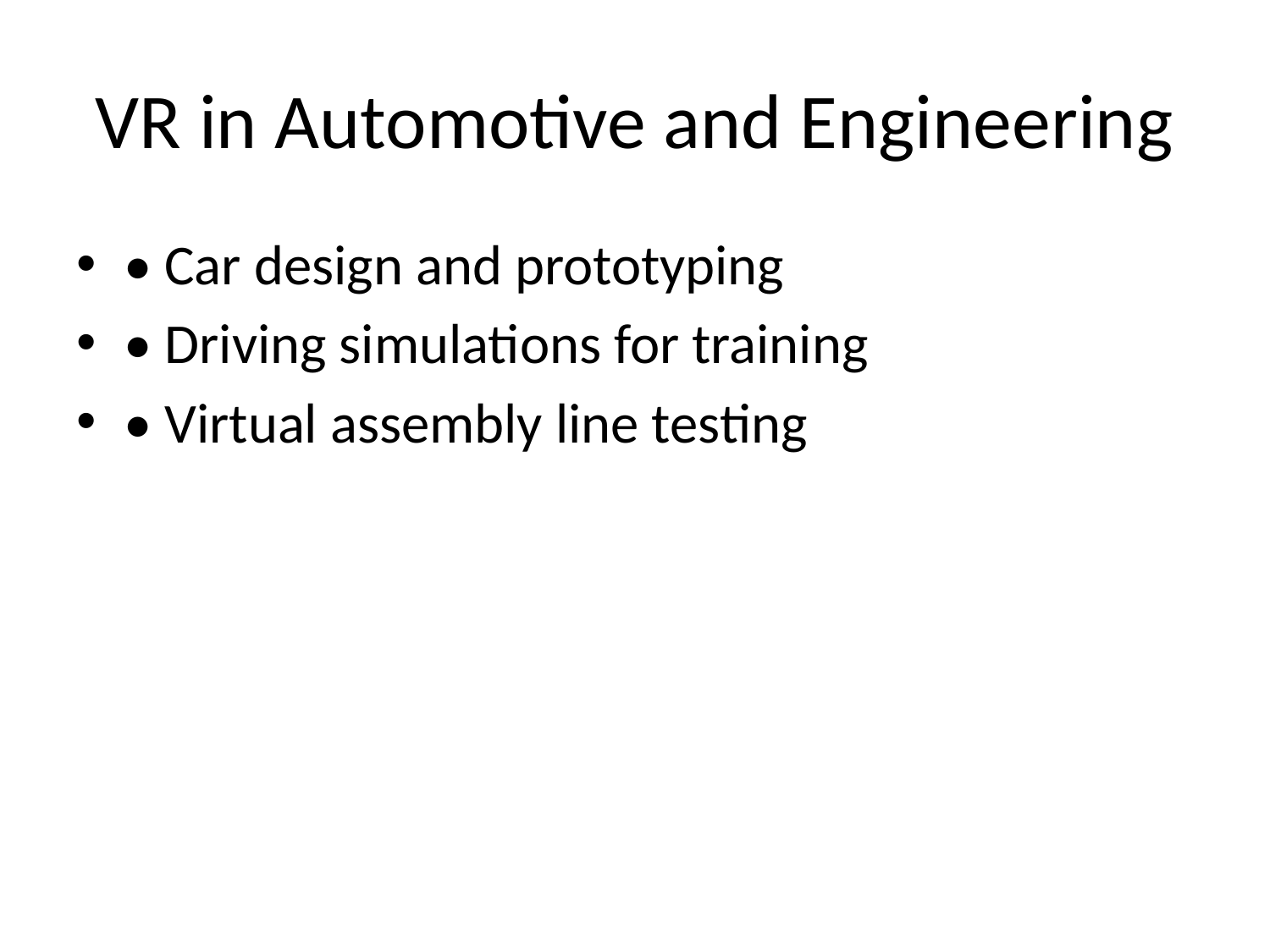

# VR in Automotive and Engineering
• Car design and prototyping
• Driving simulations for training
• Virtual assembly line testing